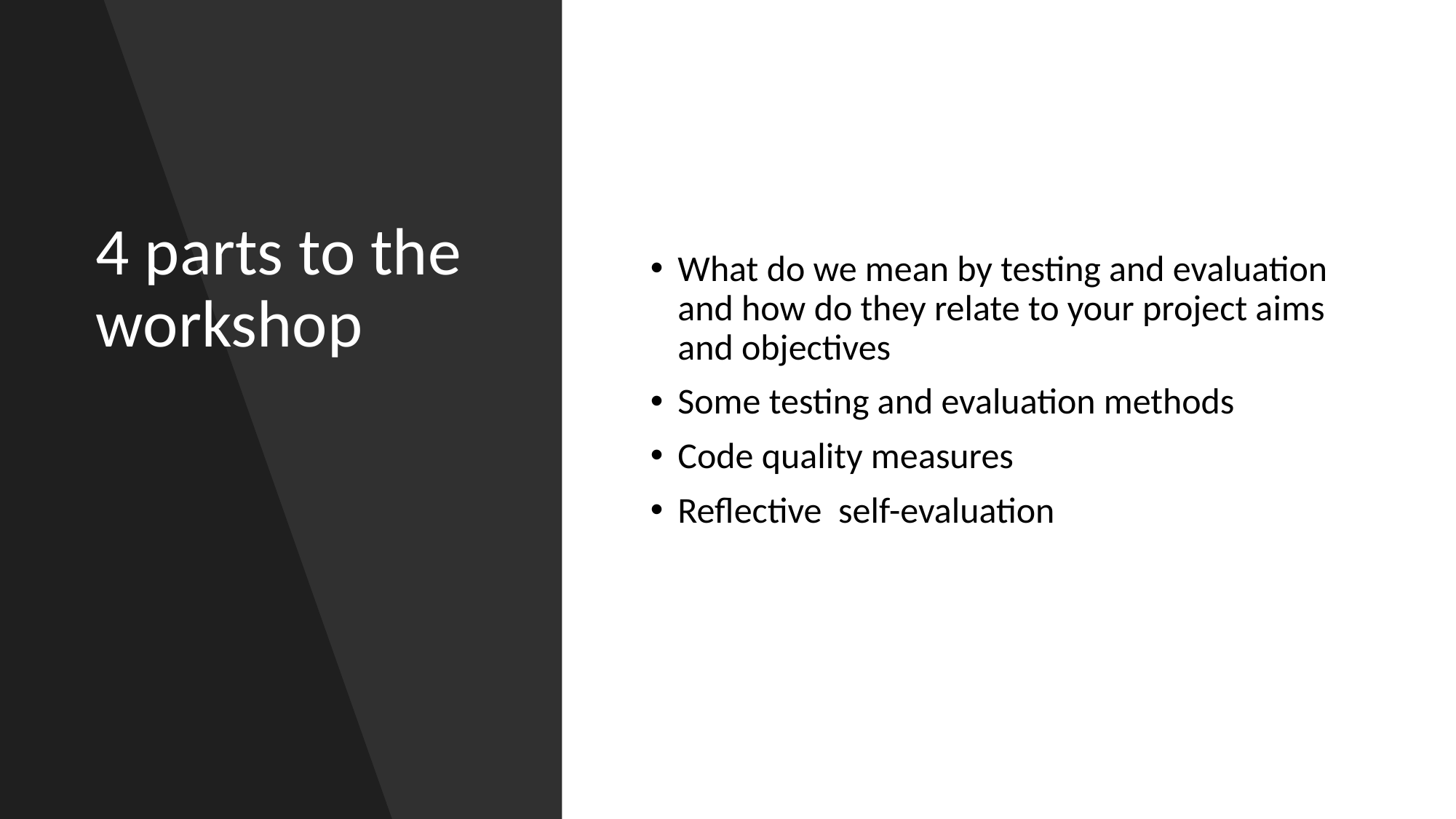

# 4 parts to the workshop
What do we mean by testing and evaluation and how do they relate to your project aims and objectives
Some testing and evaluation methods
Code quality measures
Reflective  self-evaluation